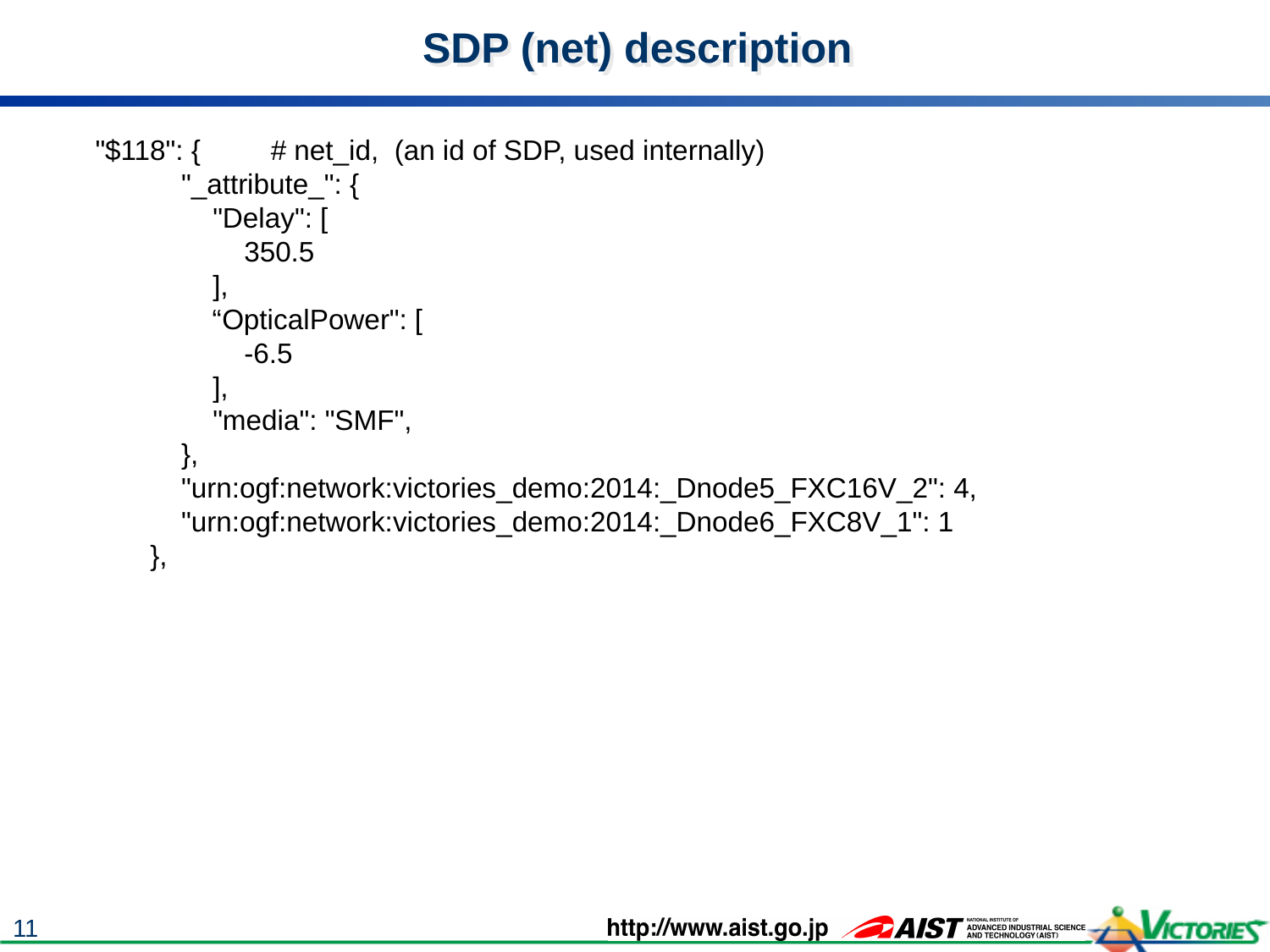

# SDP (net) description
 "$118": {         # net_id,  (an id of SDP, used internally)
            "_attribute_": {
                "Delay": [
                    350.5
                ],
                “OpticalPower": [
                    -6.5
                ],
                "media": "SMF",
            },
            "urn:ogf:network:victories_demo:2014:_Dnode5_FXC16V_2": 4,
            "urn:ogf:network:victories_demo:2014:_Dnode6_FXC8V_1": 1
        },
11